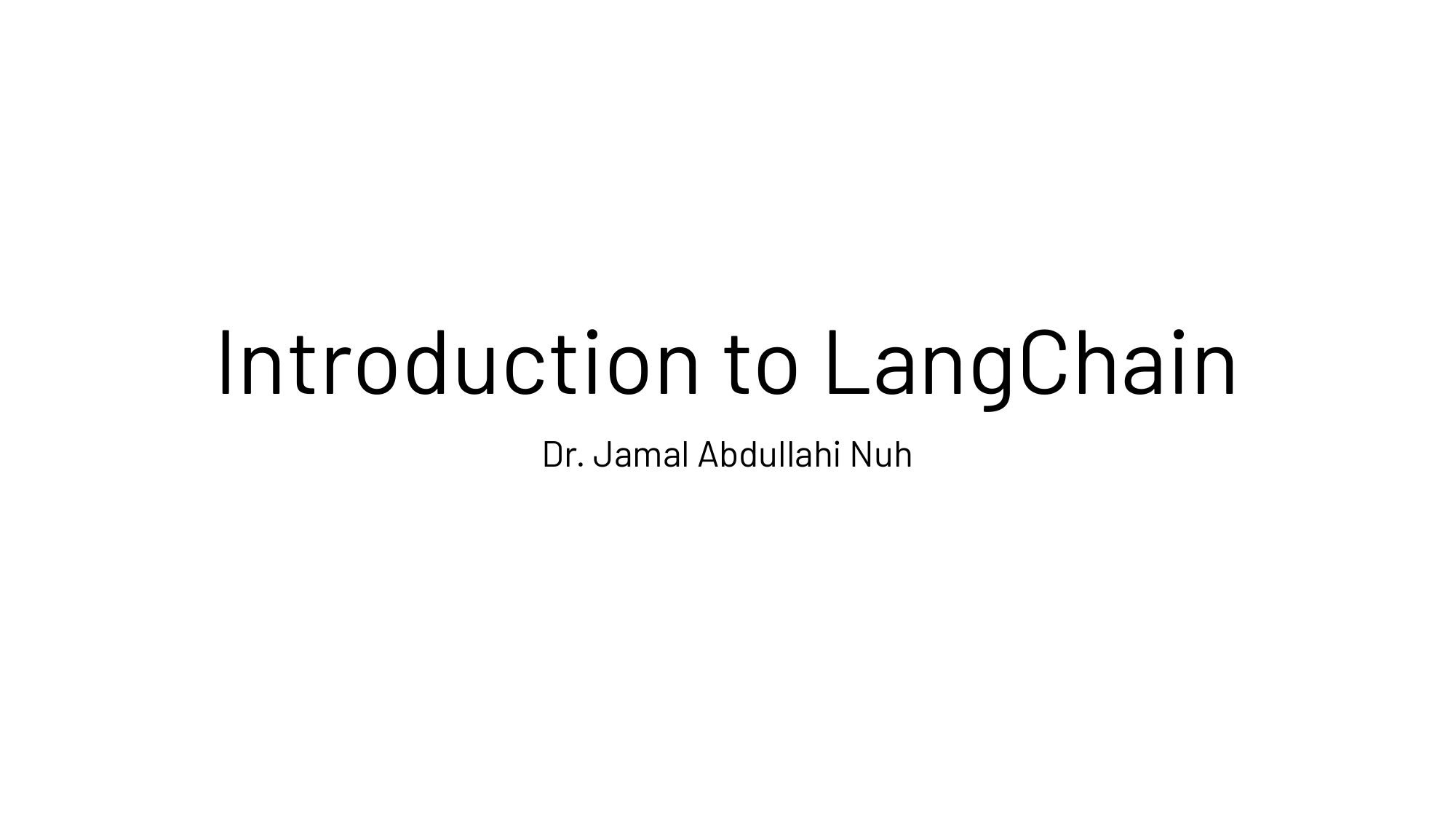

# Introduction to LangChain
Dr. Jamal Abdullahi Nuh